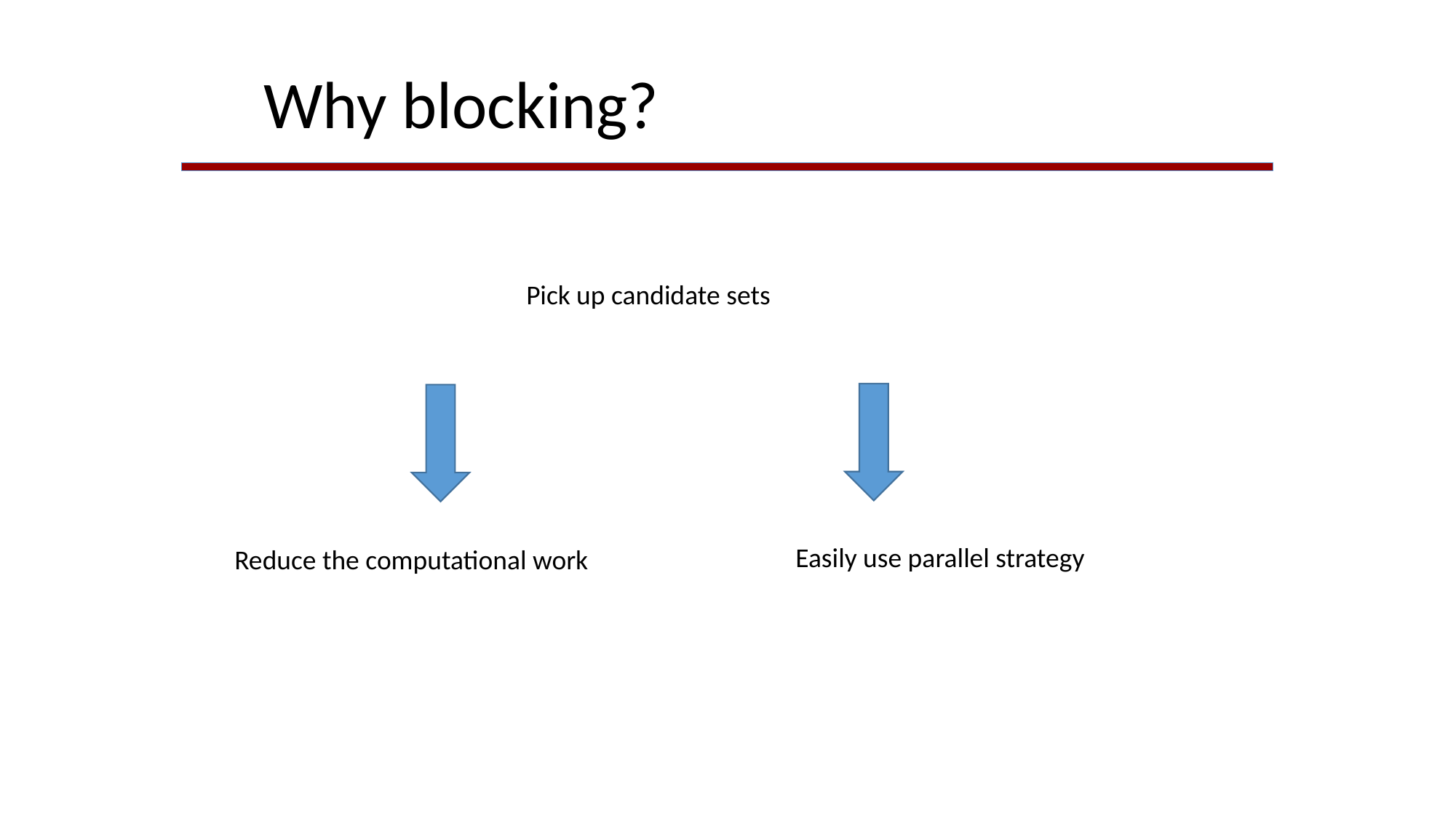

Why blocking?

Pick up candidate sets

Easily use parallel strategy

Reduce the computational work